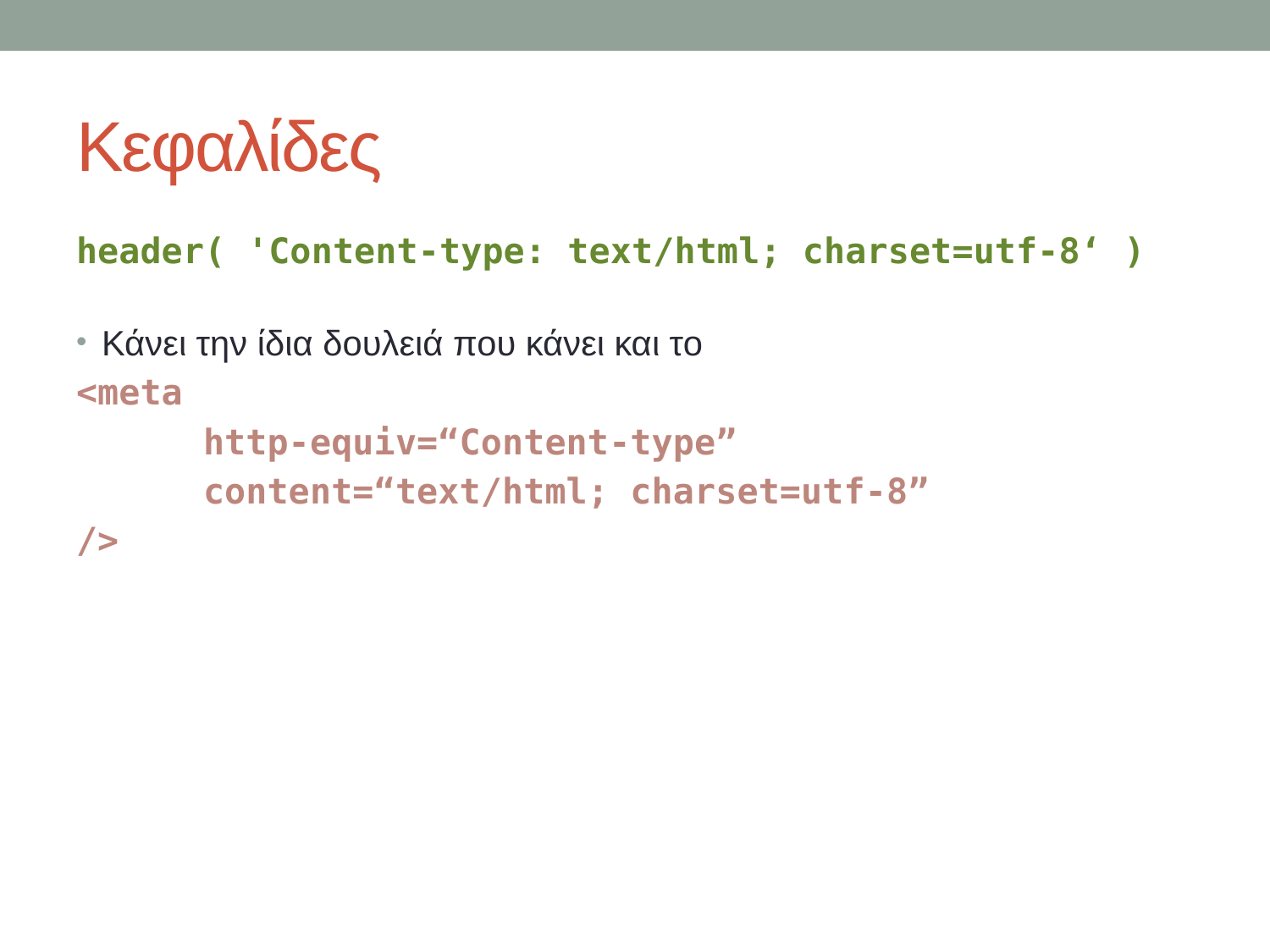

# Κεφαλίδες
header( 'Content-type: text/html; charset=utf-8‘ )
Κάνει την ίδια δουλειά που κάνει και το
<meta
	http-equiv=“Content-type”
	content=“text/html; charset=utf-8”
/>